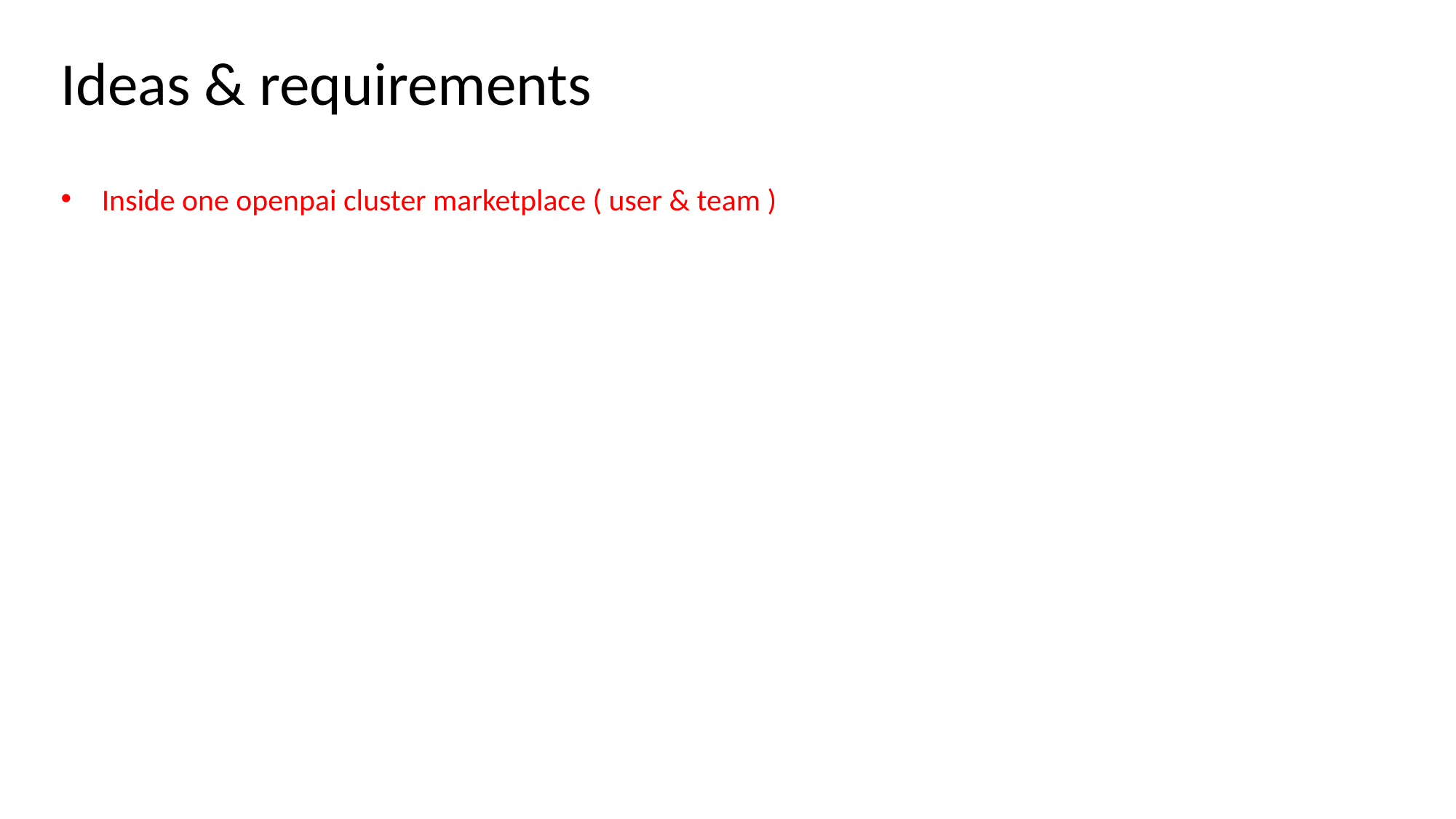

# Ideas & requirements

Inside one openpai cluster marketplace ( user & team )